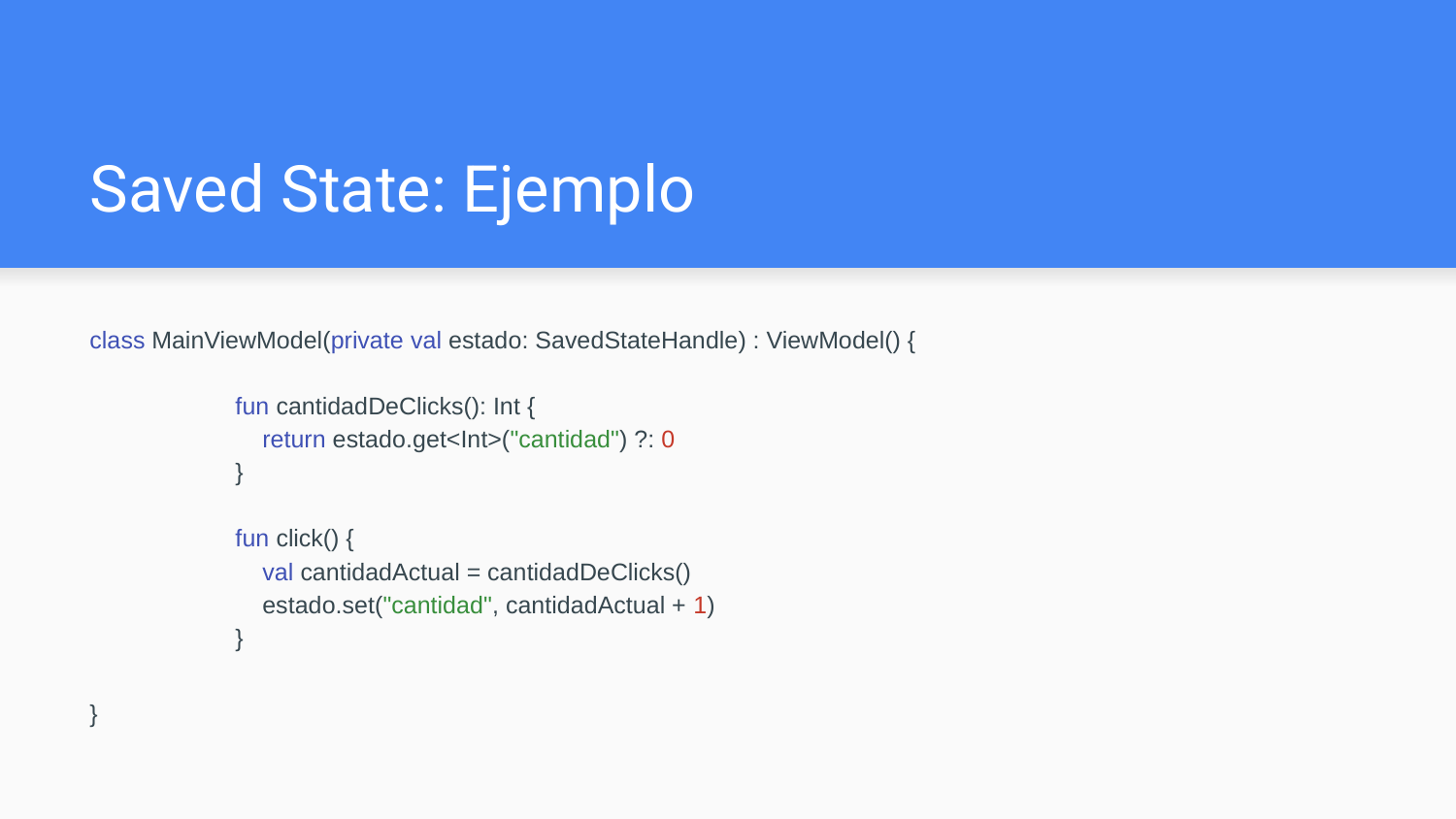

# Saved State: Ejemplo
class MainViewModel(private val estado: SavedStateHandle) : ViewModel() {
fun cantidadDeClicks(): Int {
    return estado.get<Int>("cantidad") ?: 0
}
fun click() {
    val cantidadActual = cantidadDeClicks()
    estado.set("cantidad", cantidadActual + 1)
}
}